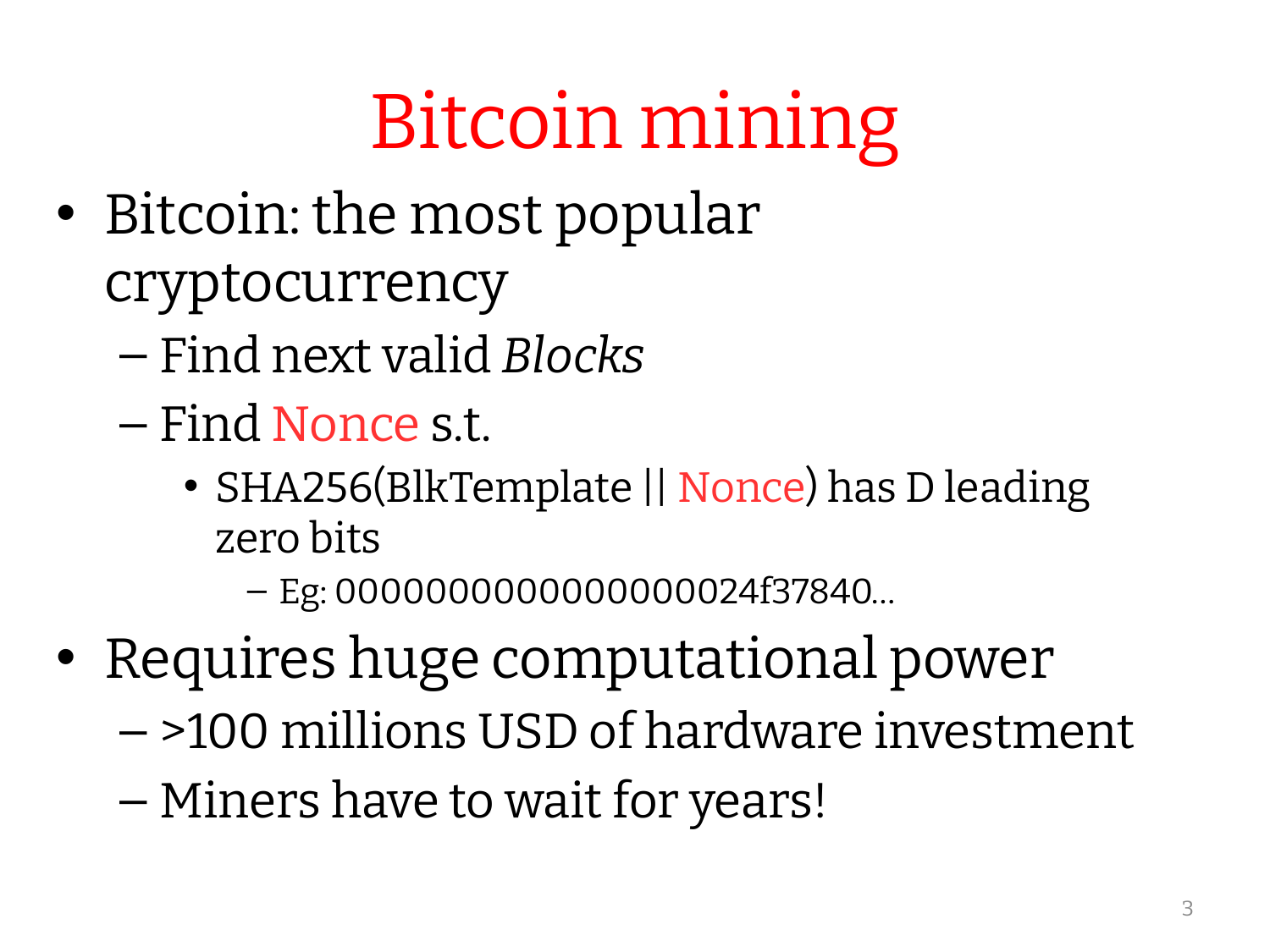

# Bitcoin mining
Bitcoin: the most popular cryptocurrency
Find next valid Blocks
Find Nonce s.t.
SHA256(BlkTemplate || Nonce) has D leading zero bits
Eg: 0000000000000000024f37840…
Requires huge computational power
>100 millions USD of hardware investment
Miners have to wait for years!
3